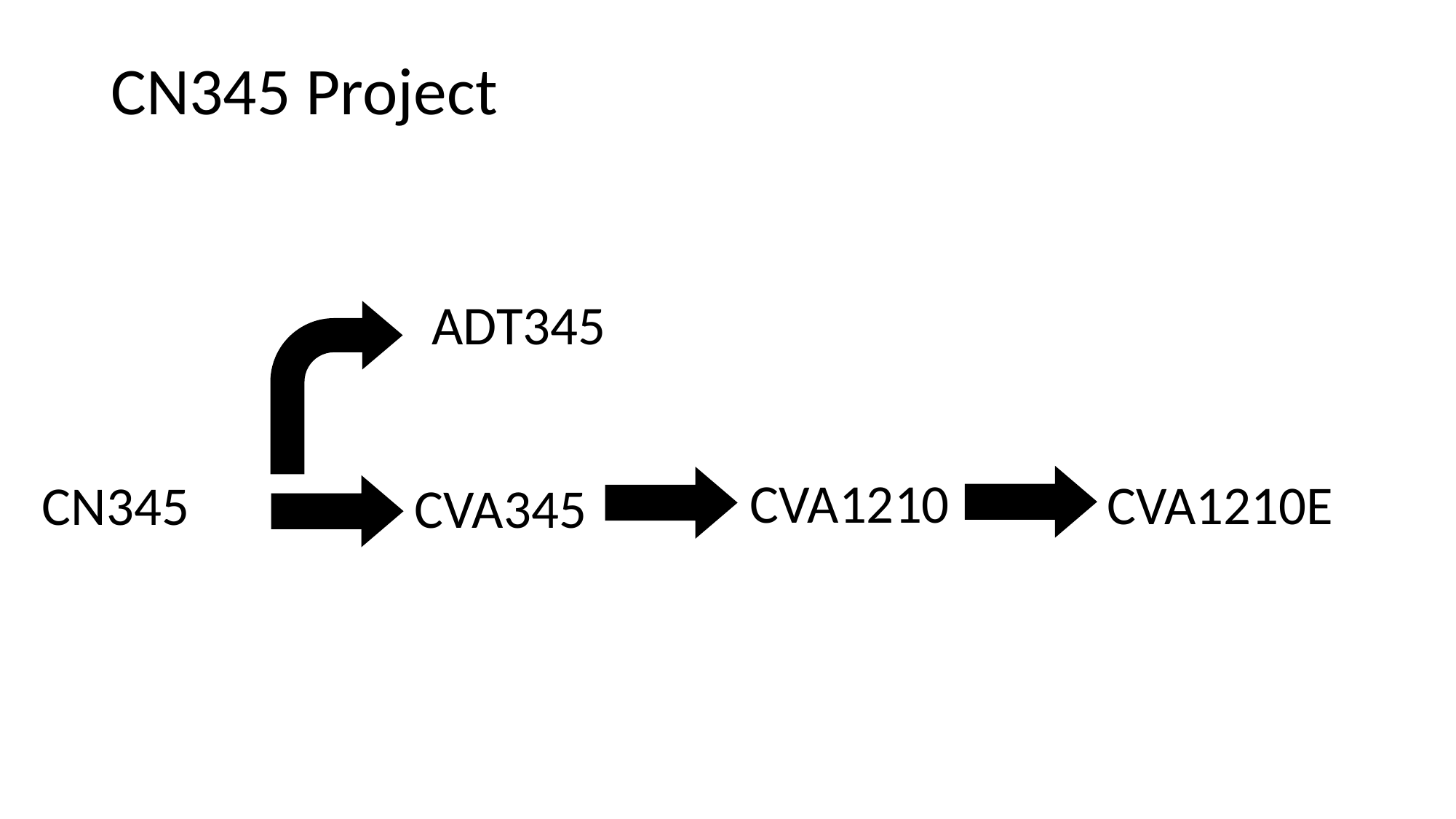

# CN345 Project
ADT345

CVA1210
CVA1210E
CN345

CVA345